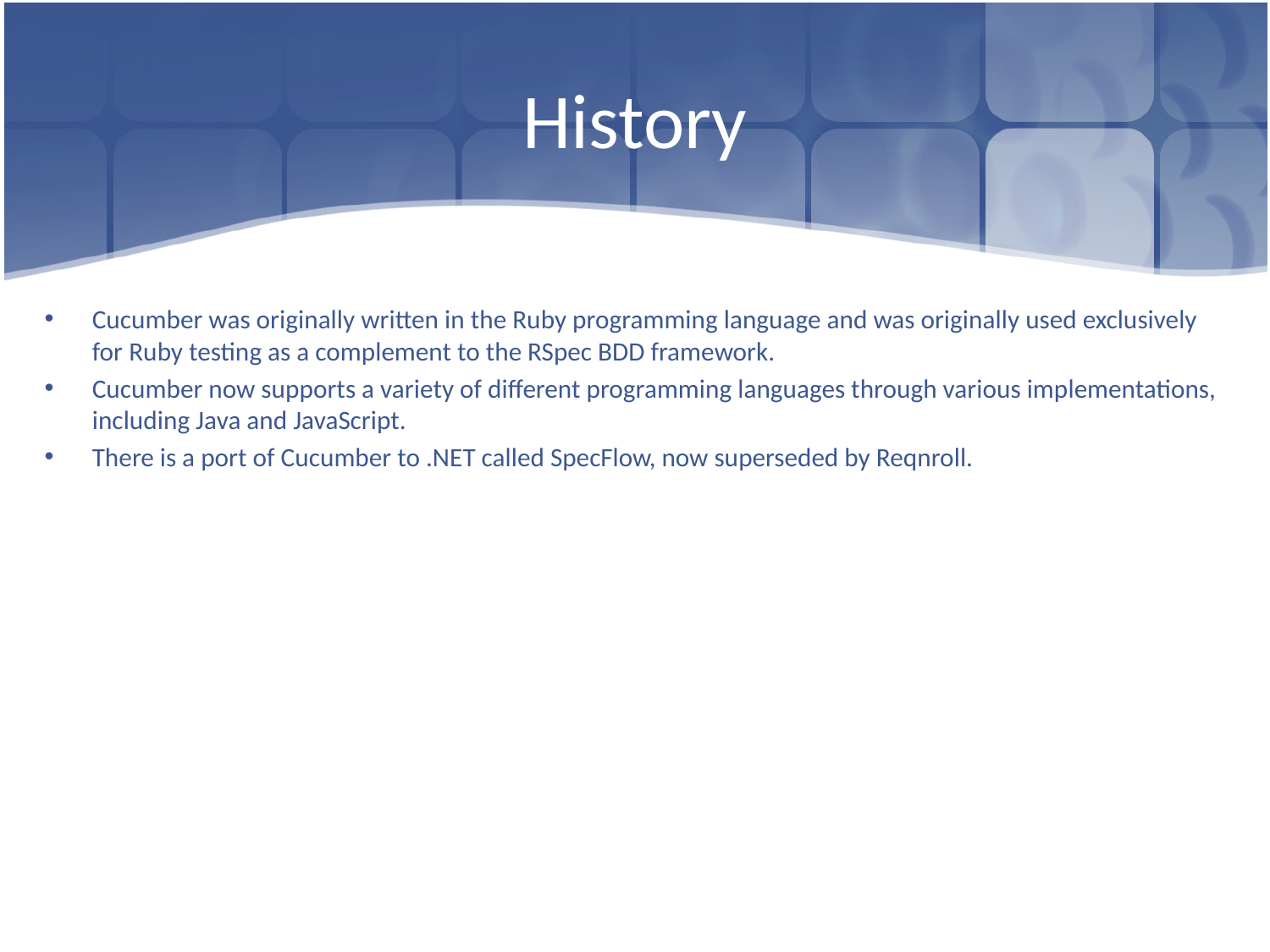

# History
Cucumber was originally written in the Ruby programming language and was originally used exclusively for Ruby testing as a complement to the RSpec BDD framework.
Cucumber now supports a variety of different programming languages through various implementations, including Java and JavaScript.
There is a port of Cucumber to .NET called SpecFlow, now superseded by Reqnroll.